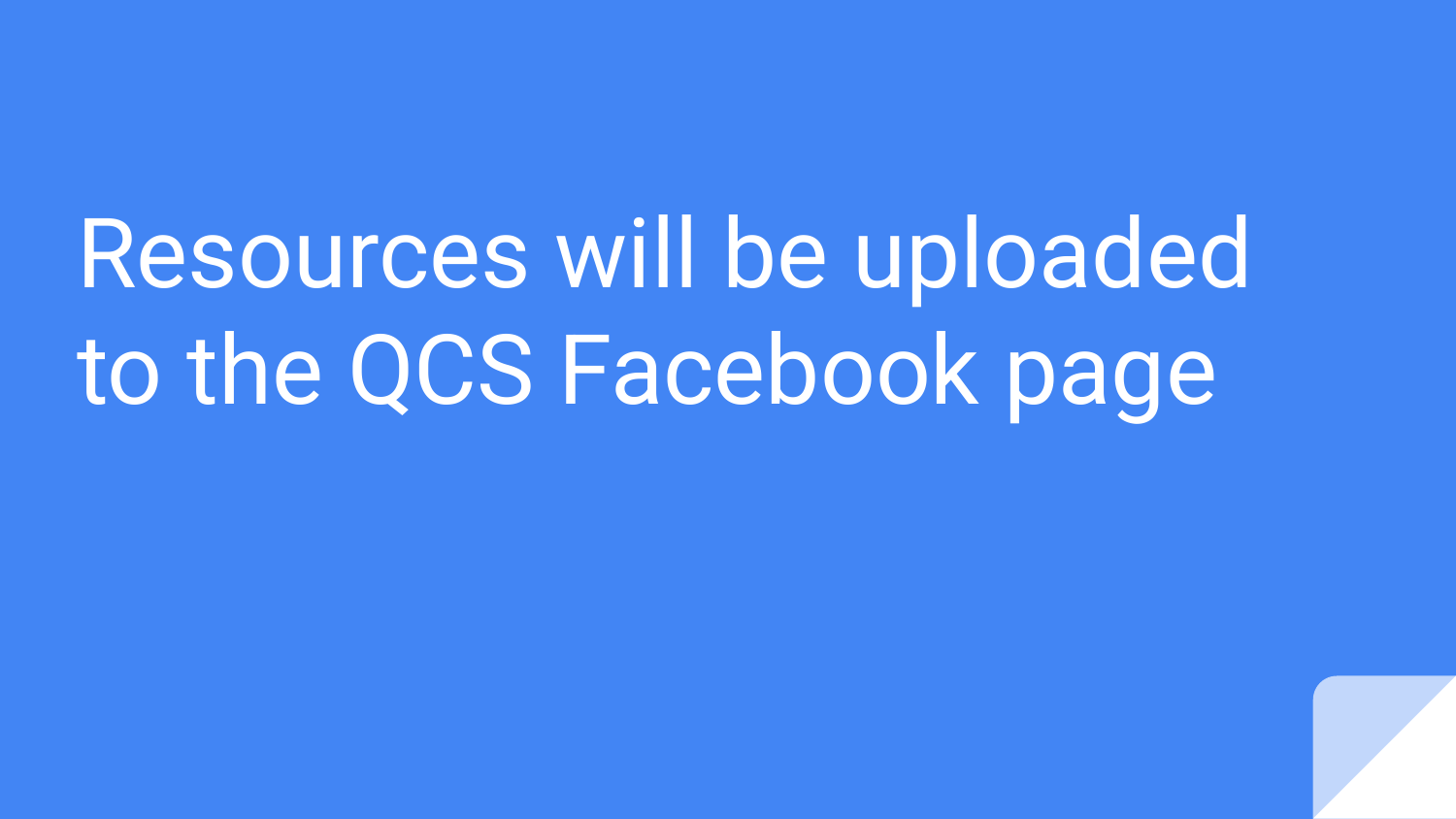

# Resources will be uploaded to the QCS Facebook page